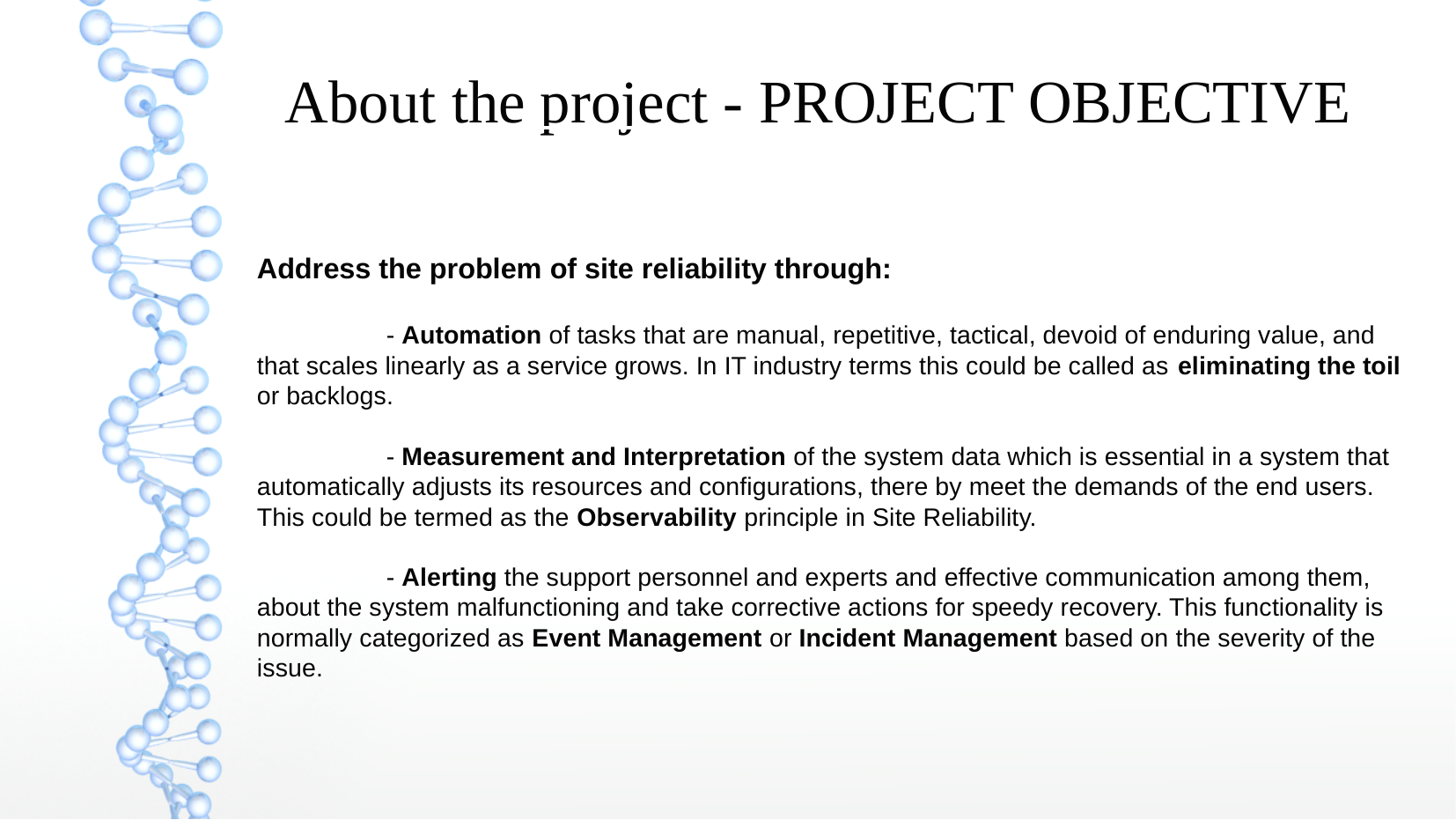

About the project - PROJECT OBJECTIVE

Address the problem of site reliability through:

	- Automation of tasks that are manual, repetitive, tactical, devoid of enduring value, and that scales linearly as a service grows. In IT industry terms this could be called as eliminating the toil or backlogs.

	- Measurement and Interpretation of the system data which is essential in a system that automatically adjusts its resources and configurations, there by meet the demands of the end users. This could be termed as the Observability principle in Site Reliability.

	- Alerting the support personnel and experts and effective communication among them, about the system malfunctioning and take corrective actions for speedy recovery. This functionality is normally categorized as Event Management or Incident Management based on the severity of the issue.